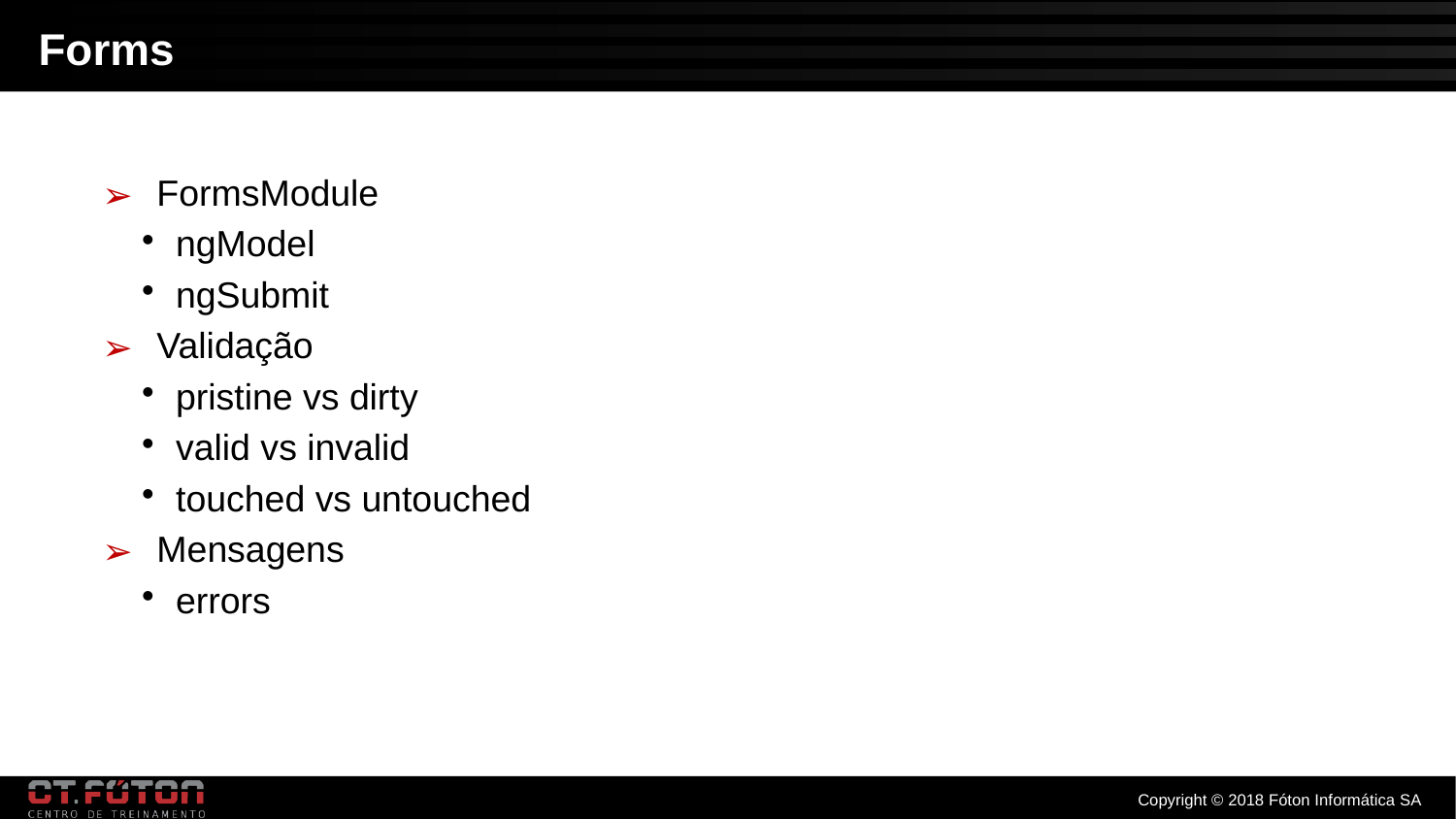

Forms

FormsModule
ngModel
ngSubmit
Validação
pristine vs dirty
valid vs invalid
touched vs untouched
Mensagens
errors

Copyright © 2018 Fóton Informática SA